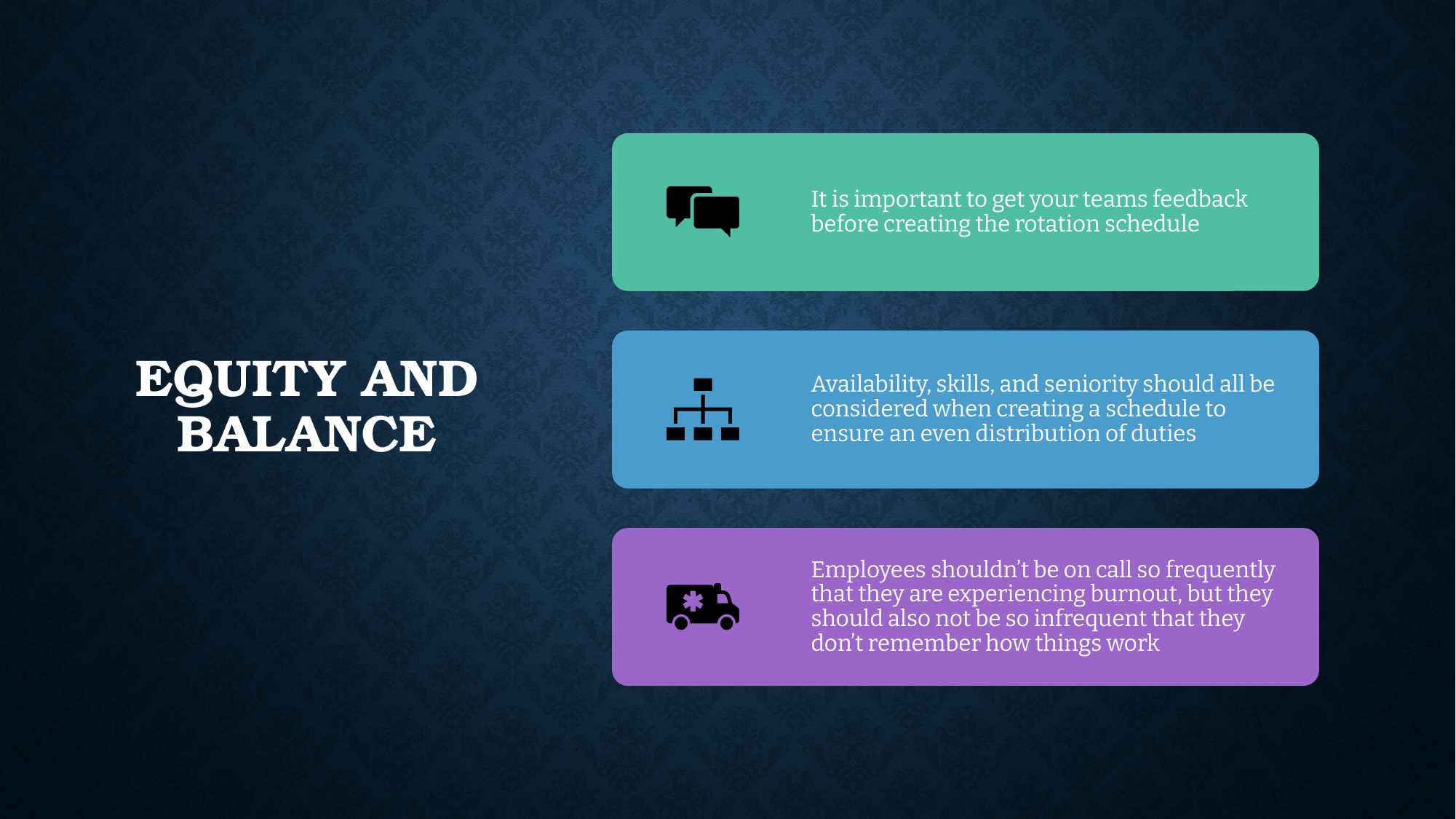

# Equity and balance
It is important to get your teams feedback before creating the rotation schedule
Availability, skills, and seniority should all be considered when creating a schedule to ensure an even distribution of duties
Employees shouldn’t be on call so frequently that they are experiencing burnout, but they should also not be so infrequent that they don’t remember how things work